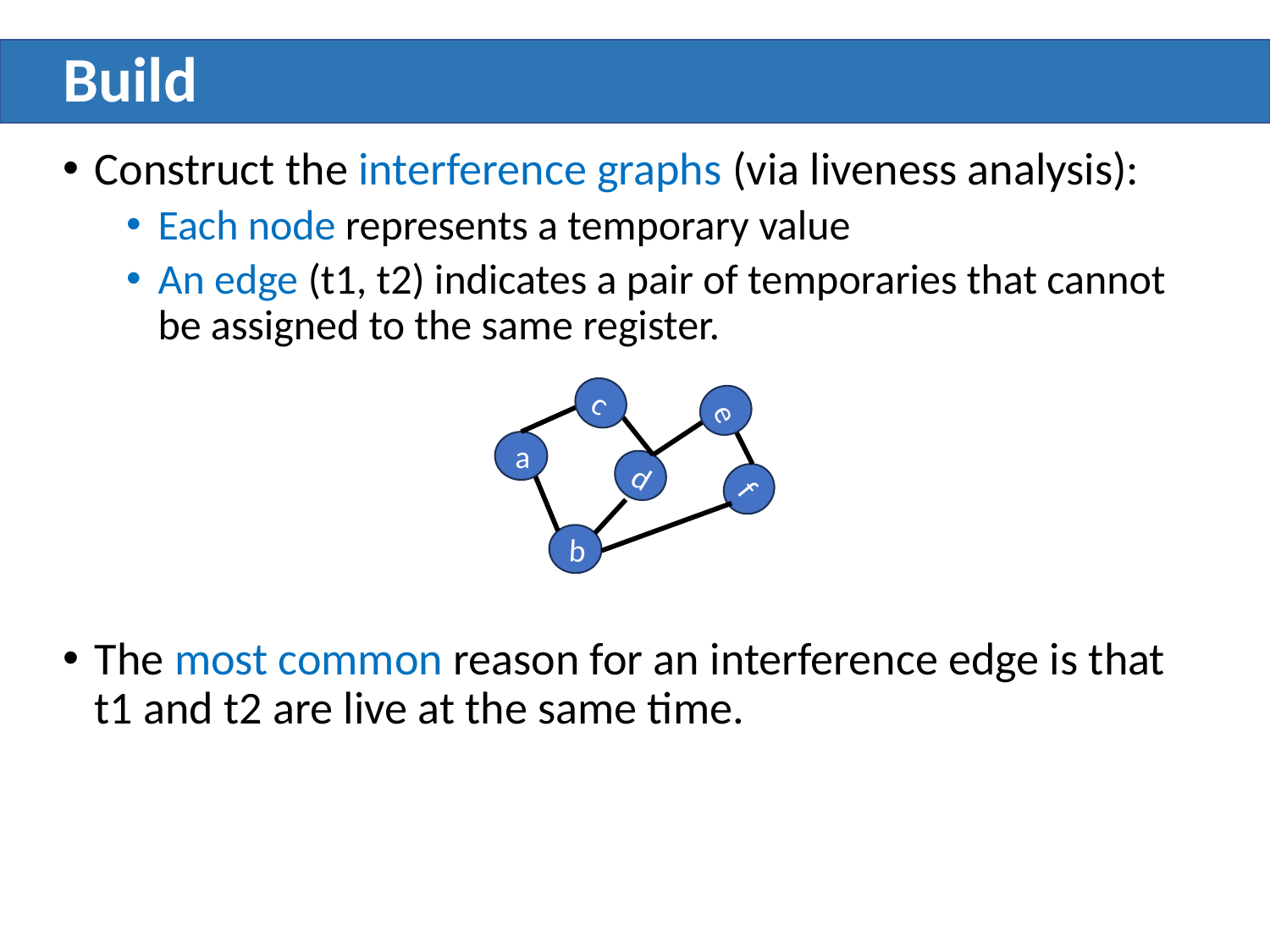

# Build
Construct the interference graphs (via liveness analysis):
Each node represents a temporary value
An edge (t1, t2) indicates a pair of temporaries that cannot be assigned to the same register.

The most common reason for an interference edge is that t1 and t2 are live at the same time.
c
e
a
d
f
b